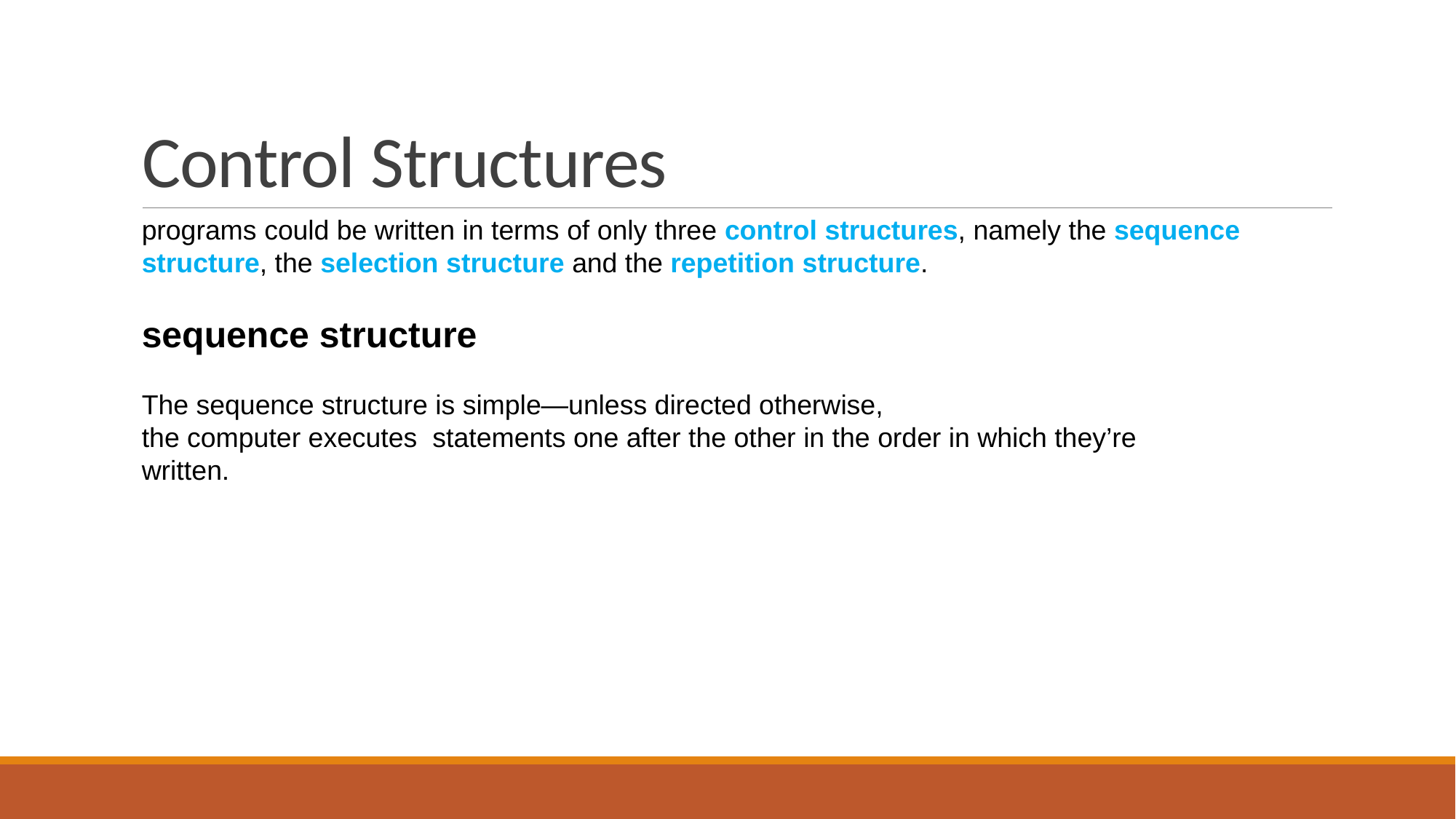

# Control Structures
programs could be written in terms of only three control structures, namely the sequence structure, the selection structure and the repetition structure.

sequence structure

The sequence structure is simple—unless directed otherwise,
the computer executes  statements one after the other in the order in which they’re
written.